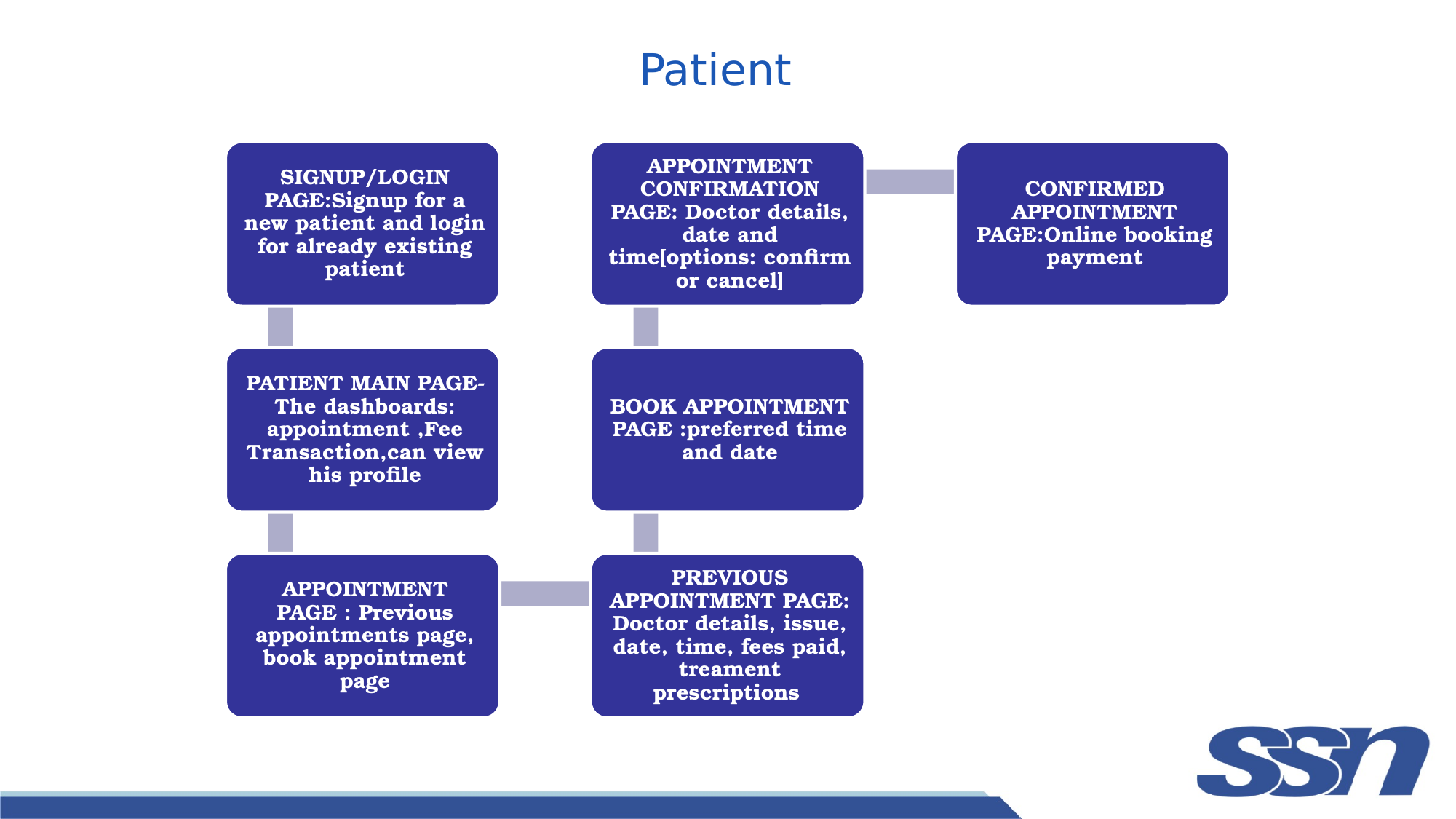

# Patient
SIGNUP/LOGIN PAGE:Signup for a new patient and login for already existing patient
PATIENT MAIN PAGE-The dashboards: appointment ,Fee Transaction,can view his profile
APPOINTMENT PAGE : Previous appointments page, book appointment page
PREVIOUS APPOINTMENT PAGE: Doctor details, issue, date, time, fees paid, treament prescriptions
BOOK APPOINTMENT PAGE :preferred time and date
APPOINTMENT CONFIRMATION PAGE: Doctor details, date and time[options: confirm or cancel]
CONFIRMED APPOINTMENT PAGE:Online booking payment